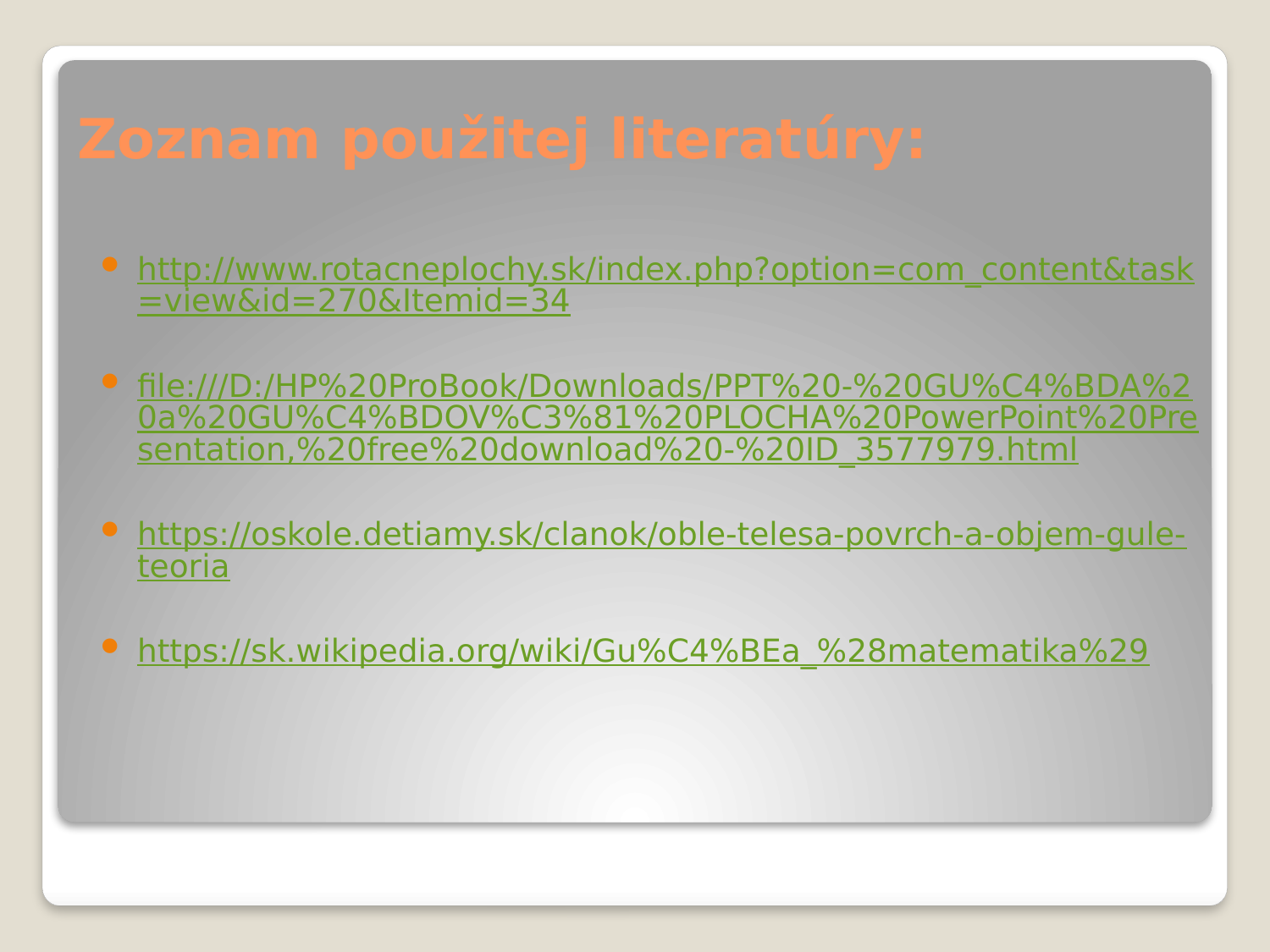

# Zoznam použitej literatúry:
http://www.rotacneplochy.sk/index.php?option=com_content&task=view&id=270&Itemid=34

file:///D:/HP%20ProBook/Downloads/PPT%20-%20GU%C4%BDA%20a%20GU%C4%BDOV%C3%81%20PLOCHA%20PowerPoint%20Presentation,%20free%20download%20-%20ID_3577979.html

https://oskole.detiamy.sk/clanok/oble-telesa-povrch-a-objem-gule-teoria

https://sk.wikipedia.org/wiki/Gu%C4%BEa_%28matematika%29